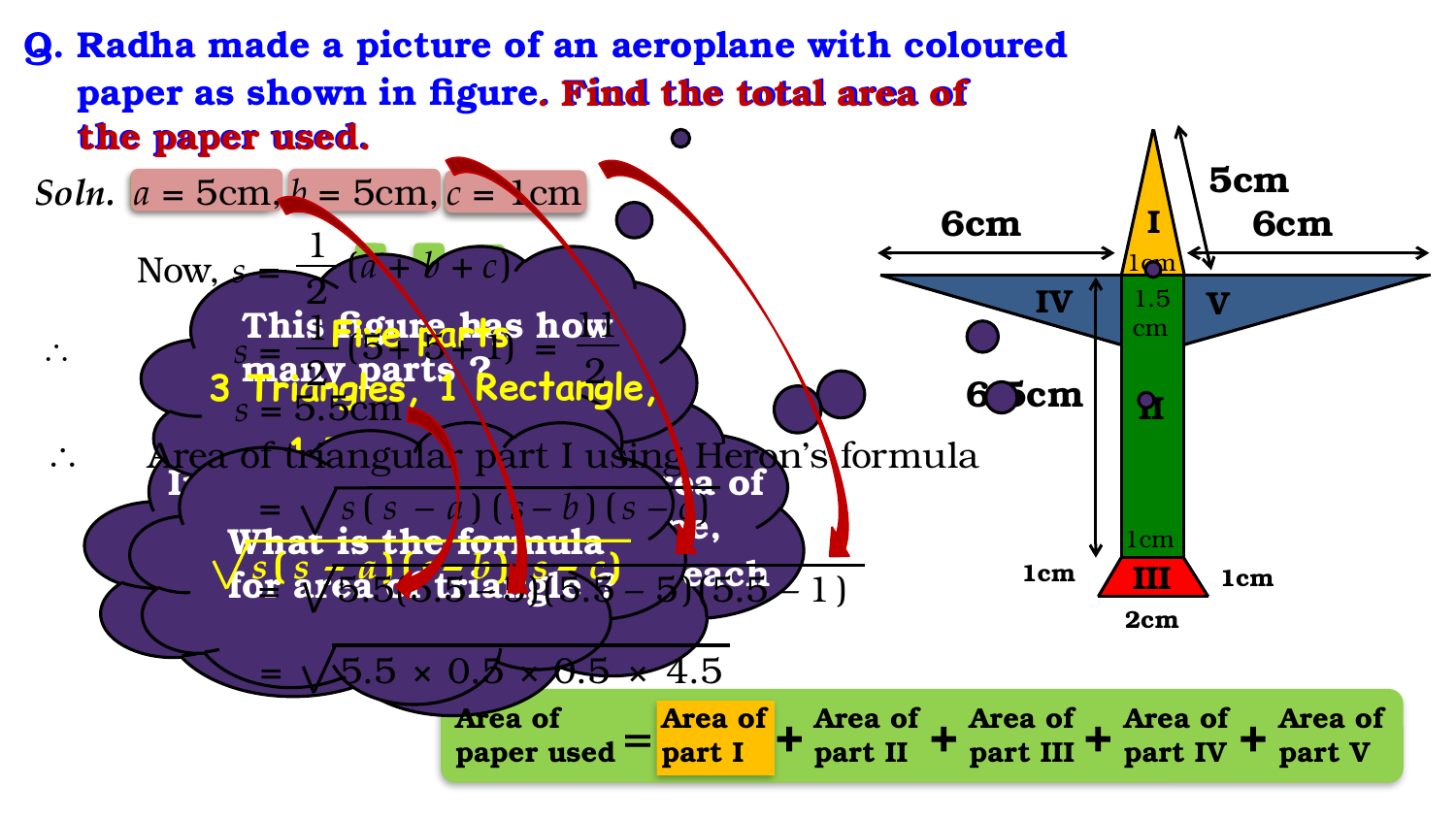

Q.
Radha made a picture of an aeroplane with coloured
paper as shown in figure. Find the total area of
the paper used.
                                     . Find the total area of
the paper used.

5cm

Soln.
a = 5cm,
b = 5cm,
c = 1cm

6cm
6cm
I
1
 (
a
+
b
+
c
)
Now, s =
1cm

2
IV

1.5cm
V
11
This figure has how many parts ?
1
Five parts
=
 (
5
+
5
+
1
)
s =
∴
2
2
1 Rectangle,
3 Triangles,
6.5cm
5.5cm
s =
II

1 Trapezium

∴
Area of triangular part I using Heron’s formula
Inorder to find the total area of paper used for the aeroplane,
 (
=
s
 (
s
–
a
)
 (
s
–
b
)
s
–
c
)

What is the formula for area of triangle ?
1cm
s
 (
s
–
a
)
 (
s
–
b
)
 (
s
–
c
)
We have to add the area of each part of the aeroplane.
III
1cm
1cm

=
5.5
 (
5.5
–
5
)
 (
5.5
–
5
)
 (
5.5
–
1
)
2cm
5.5
×
0.5
×
0.5
×
4.5
=

Area of paper used
Area of part I
Area of part II
Area of part III
Area of part IV
Area of part V
=
+
+
+
+